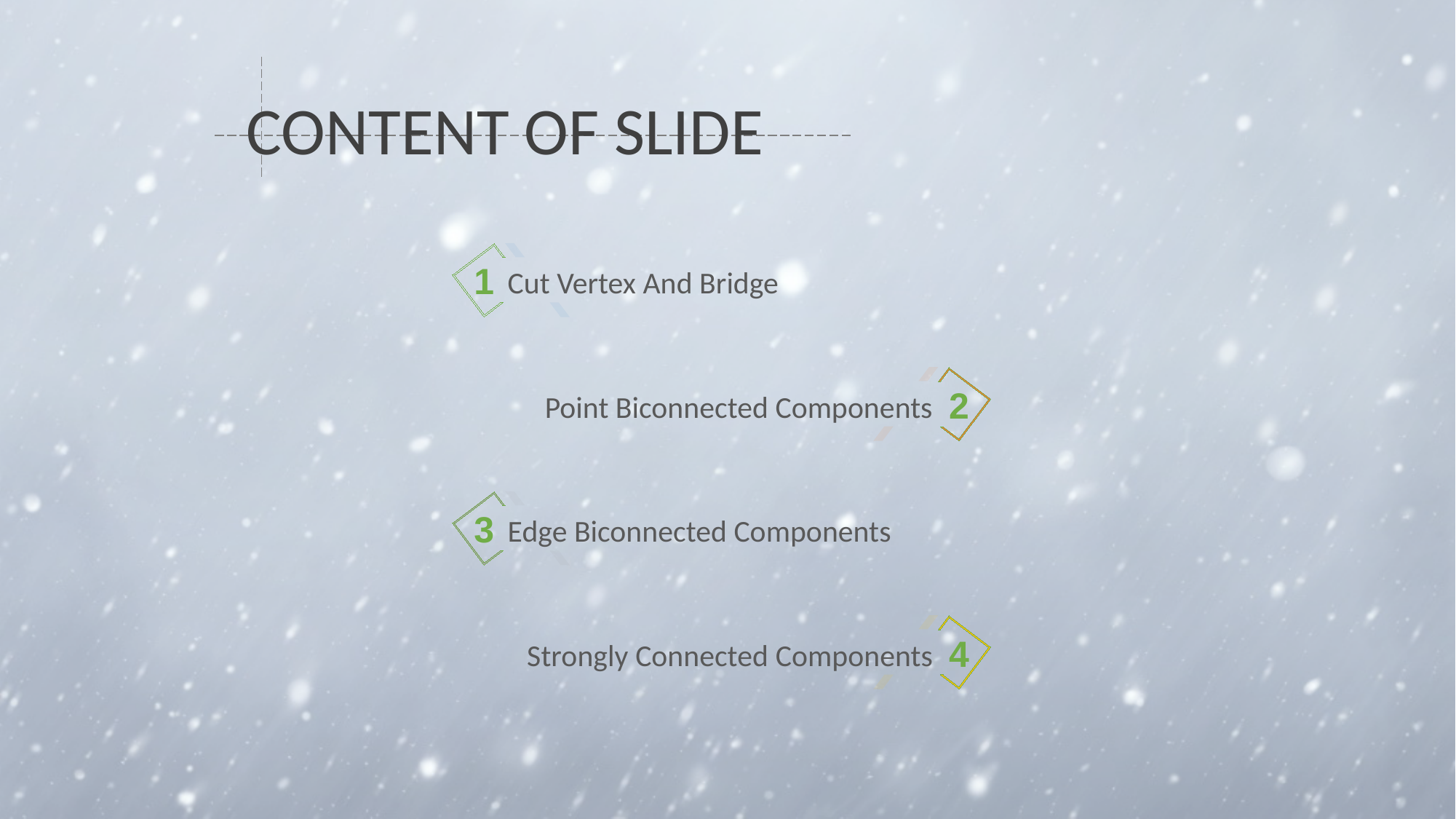

# CONTENT OF SLIDE

1
Cut Vertex And Bridge

2
Point Biconnected Components

3
Edge Biconnected Components

4
Strongly Connected Components